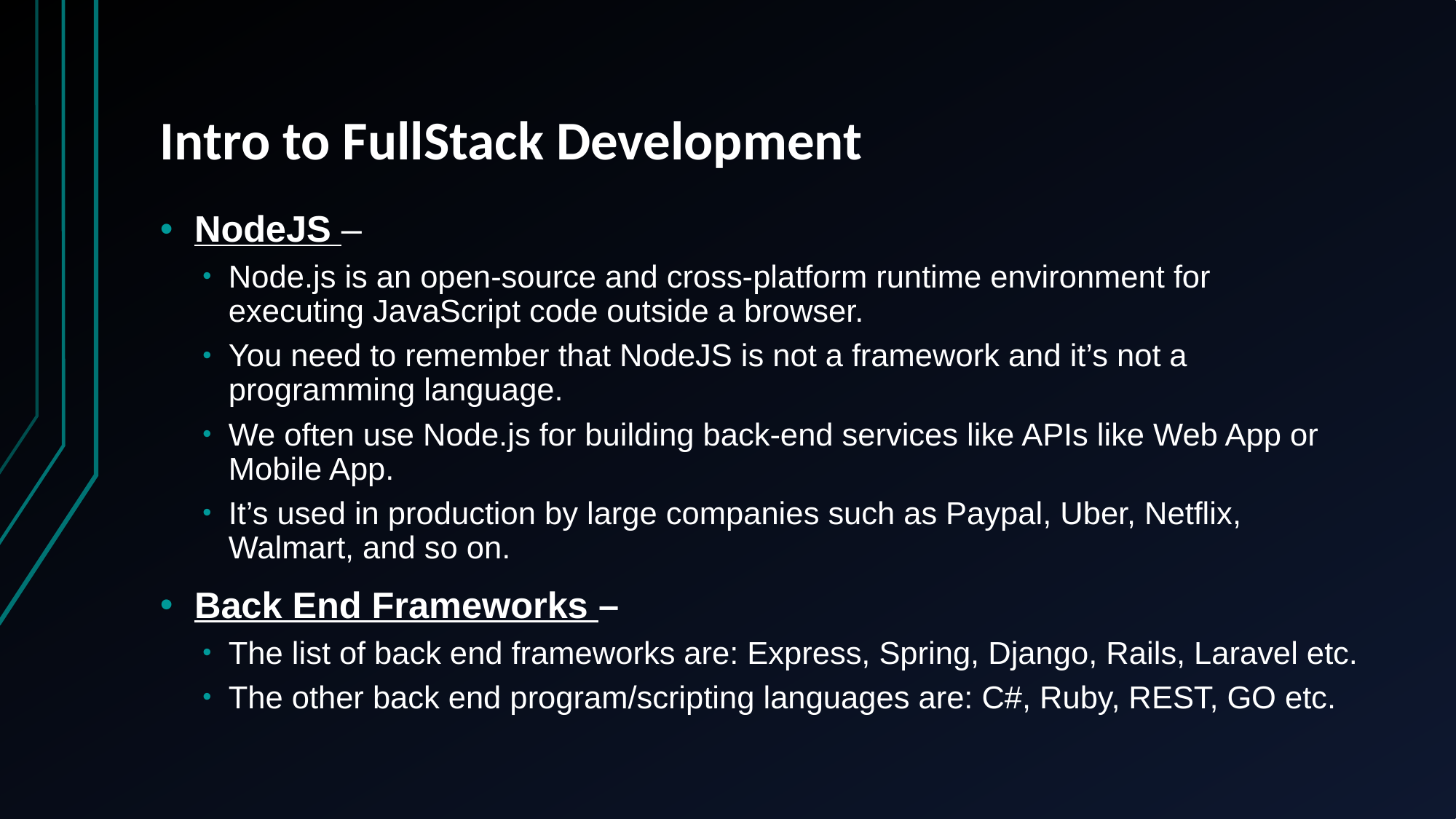

# Intro to FullStack Development
NodeJS –
Node.js is an open-source and cross-platform runtime environment for executing JavaScript code outside a browser.
You need to remember that NodeJS is not a framework and it’s not a programming language.
We often use Node.js for building back-end services like APIs like Web App or Mobile App.
It’s used in production by large companies such as Paypal, Uber, Netflix, Walmart, and so on.
Back End Frameworks –
The list of back end frameworks are: Express, Spring, Django, Rails, Laravel etc.
The other back end program/scripting languages are: C#, Ruby, REST, GO etc.